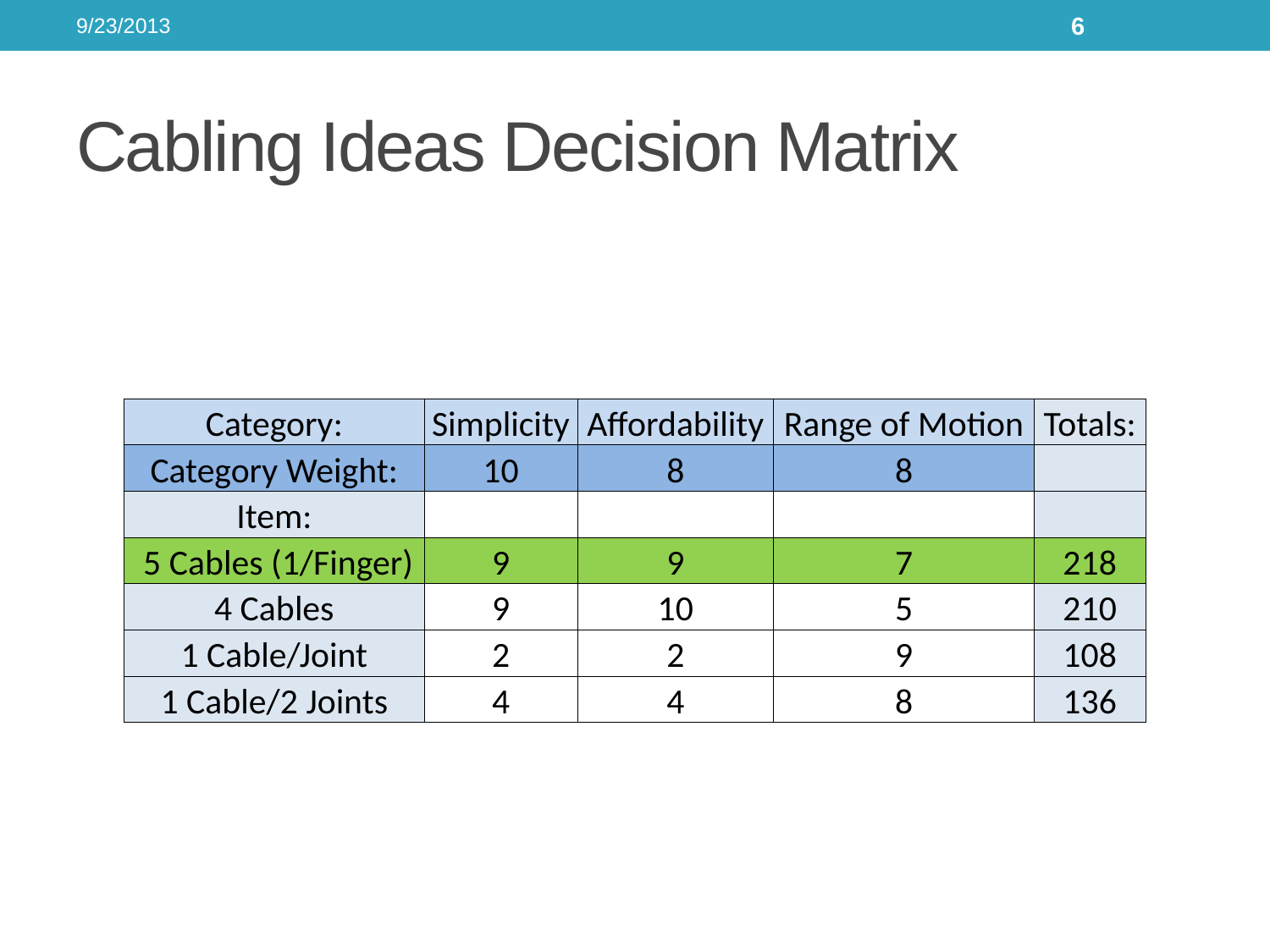

9/23/2013

6
# Cabling Ideas Decision Matrix
| Category: | Simplicity | Affordability | Range of Motion | Totals: |
| --- | --- | --- | --- | --- |
| Category Weight: | 10 | 8 | 8 |  |
| Item: |  |  |  |  |
| 5 Cables (1/Finger) | 9 | 9 | 7 | 218 |
| 4 Cables | 9 | 10 | 5 | 210 |
| 1 Cable/Joint | 2 | 2 | 9 | 108 |
| 1 Cable/2 Joints | 4 | 4 | 8 | 136 |